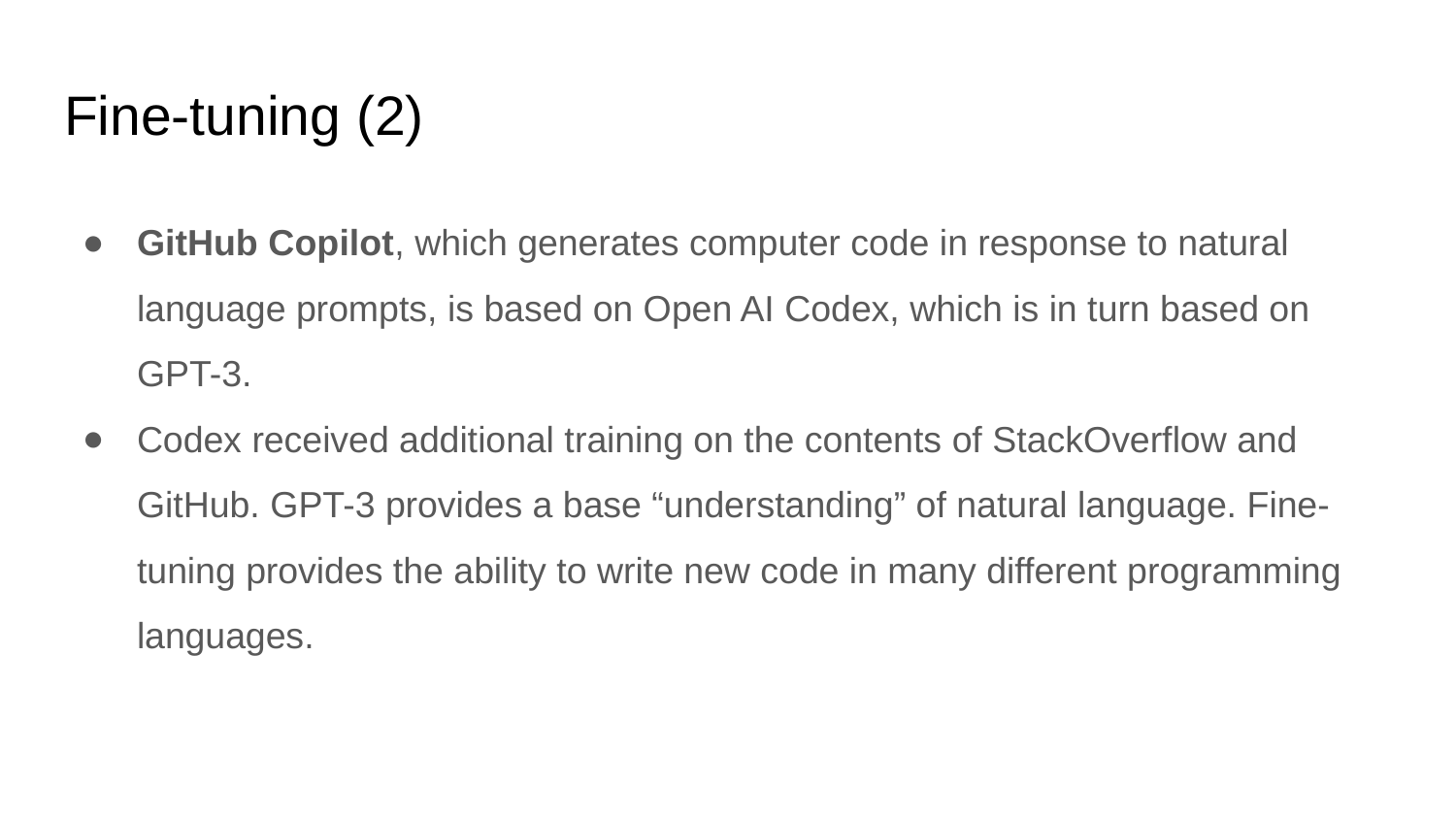

# Fine-tuning (2)
GitHub Copilot, which generates computer code in response to natural language prompts, is based on Open AI Codex, which is in turn based on GPT-3.
Codex received additional training on the contents of StackOverflow and GitHub. GPT-3 provides a base “understanding” of natural language. Fine-tuning provides the ability to write new code in many different programming languages.